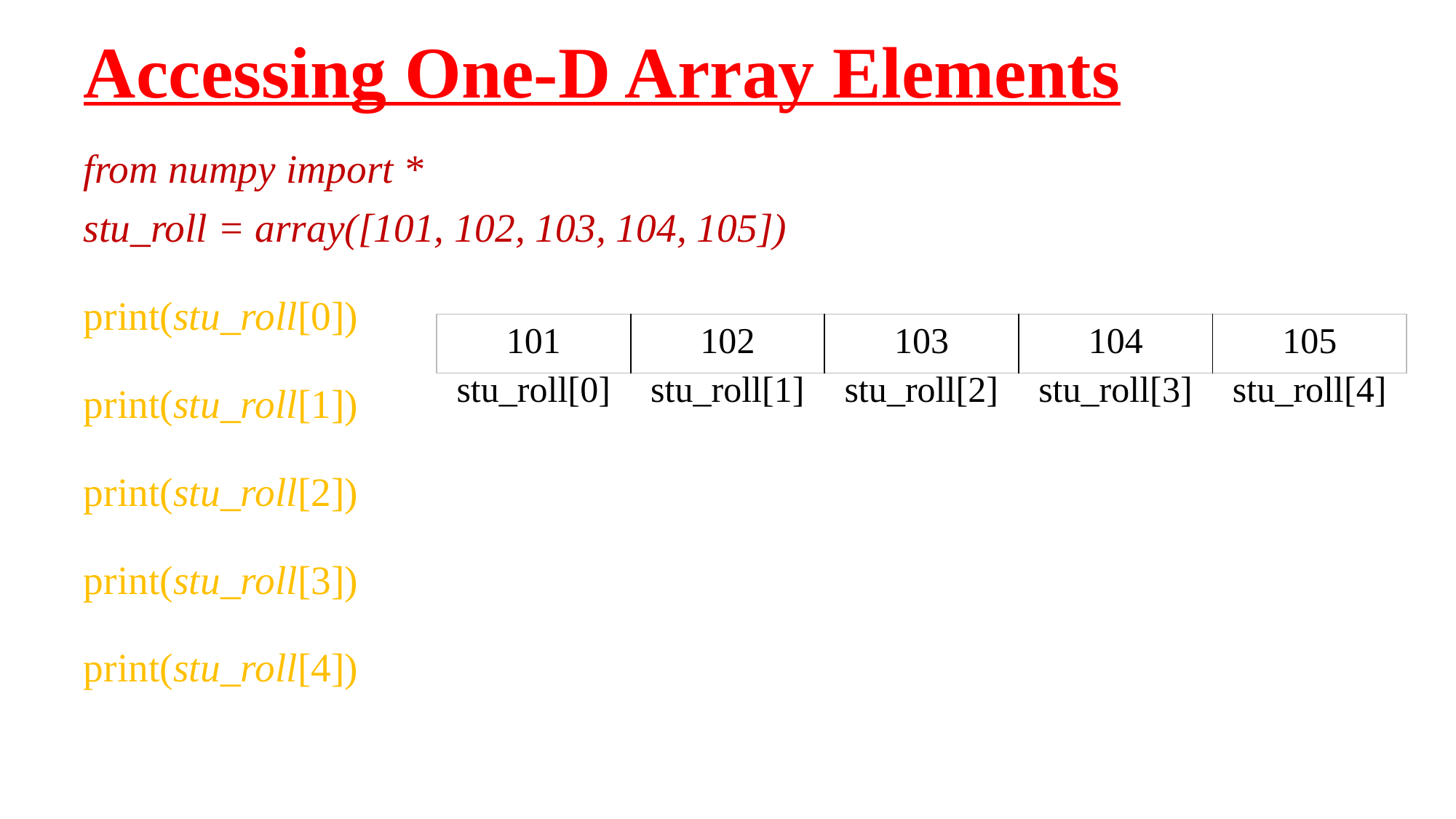

# Accessing One-D Array Elements
from numpy import *
stu_roll = array([101, 102, 103, 104, 105])
print(stu_roll[0])
print(stu_roll[1])
print(stu_roll[2])
print(stu_roll[3])
print(stu_roll[4])
| 101 | 102 | 103 | 104 | 105 |
| --- | --- | --- | --- | --- |
| stu\_roll[0] | stu\_roll[1] | stu\_roll[2] | stu\_roll[3] | stu\_roll[4] |
| --- | --- | --- | --- | --- |